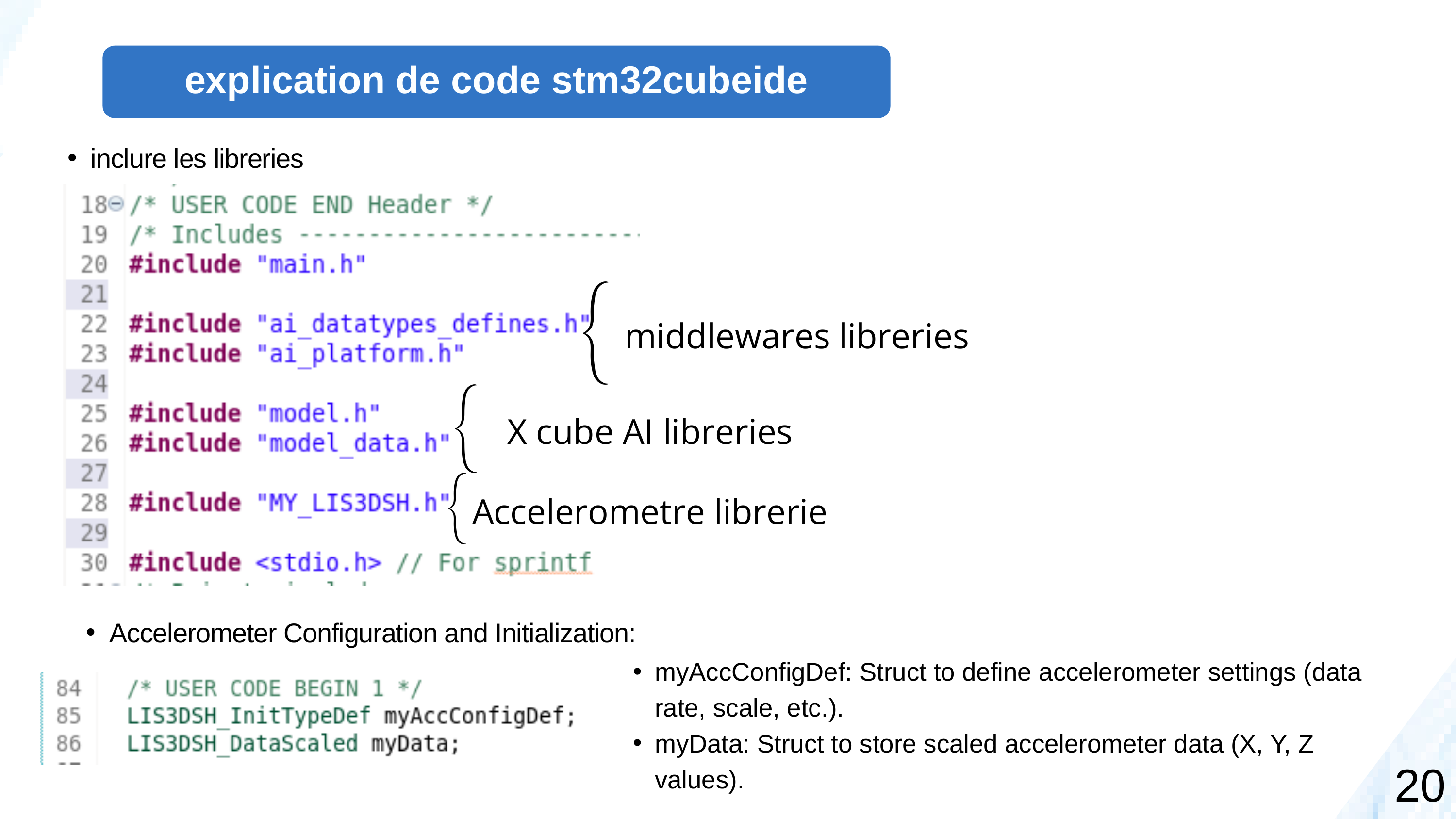

explication de code stm32cubeide
inclure les libreries

middlewares libreries

X cube AI libreries

Accelerometre librerie

Accelerometer Configuration and Initialization:
myAccConfigDef: Struct to define accelerometer settings (data rate, scale, etc.).
myData: Struct to store scaled accelerometer data (X, Y, Z values).

20